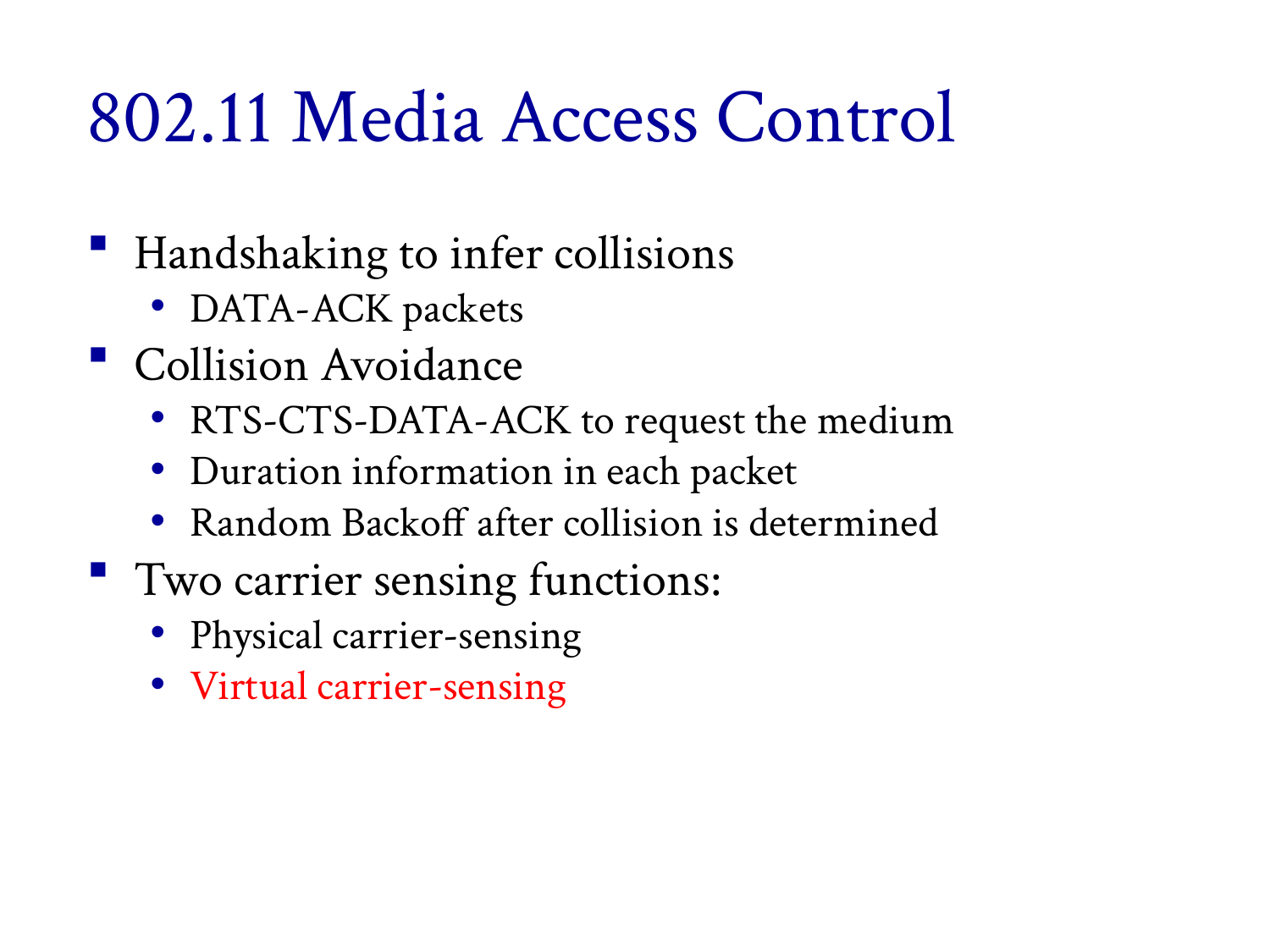

802.11 Media Access Control
Handshaking to infer collisions
DATA-ACK packets
Collision Avoidance
RTS-CTS-DATA-ACK to request the medium
Duration information in each packet
Random Backoff after collision is determined
Two carrier sensing functions:
Physical carrier-sensing
Virtual carrier-sensing